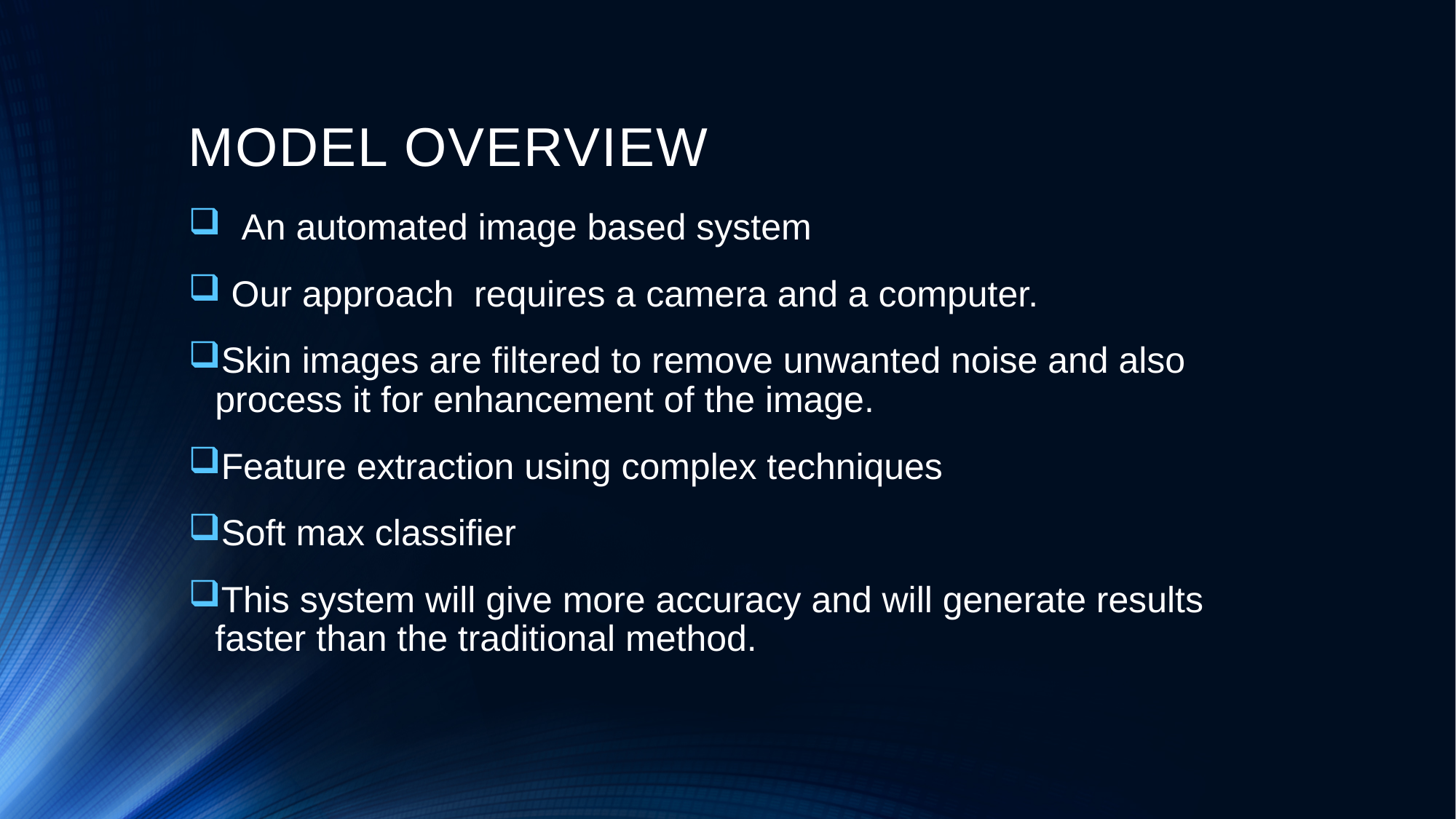

# MODEL OVERVIEW
  An automated image based system
 Our approach  requires a camera and a computer.
Skin images are filtered to remove unwanted noise and also process it for enhancement of the image.
Feature extraction using complex techniques
Soft max classifier
This system will give more accuracy and will generate results faster than the traditional method.